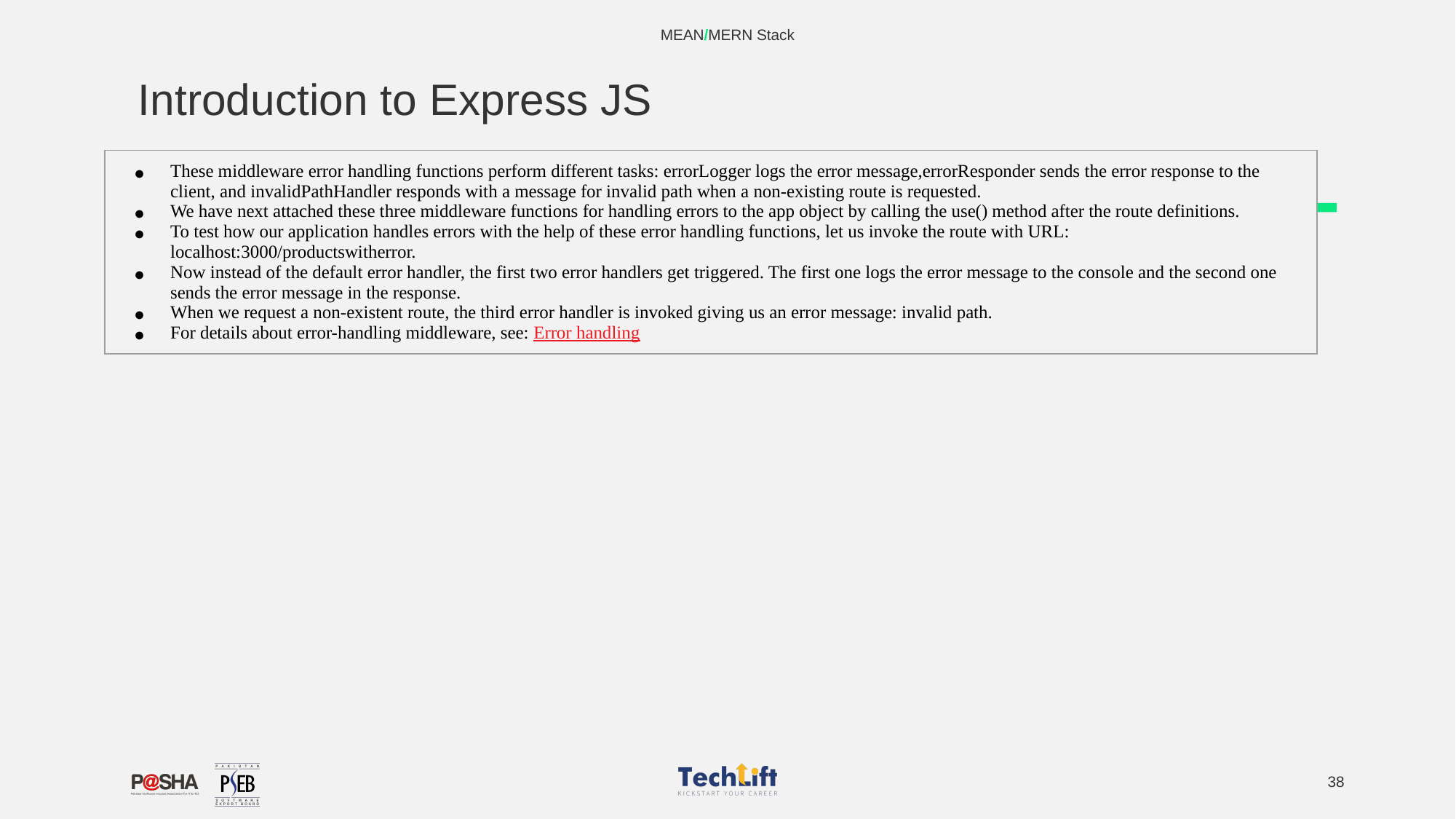

MEAN/MERN Stack
# Introduction to Express JS
| These middleware error handling functions perform different tasks: errorLogger logs the error message,errorResponder sends the error response to the client, and invalidPathHandler responds with a message for invalid path when a non-existing route is requested. We have next attached these three middleware functions for handling errors to the app object by calling the use() method after the route definitions. To test how our application handles errors with the help of these error handling functions, let us invoke the route with URL: localhost:3000/productswitherror. Now instead of the default error handler, the first two error handlers get triggered. The first one logs the error message to the console and the second one sends the error message in the response. When we request a non-existent route, the third error handler is invoked giving us an error message: invalid path. For details about error-handling middleware, see: Error handling |  |
| --- | --- |
38